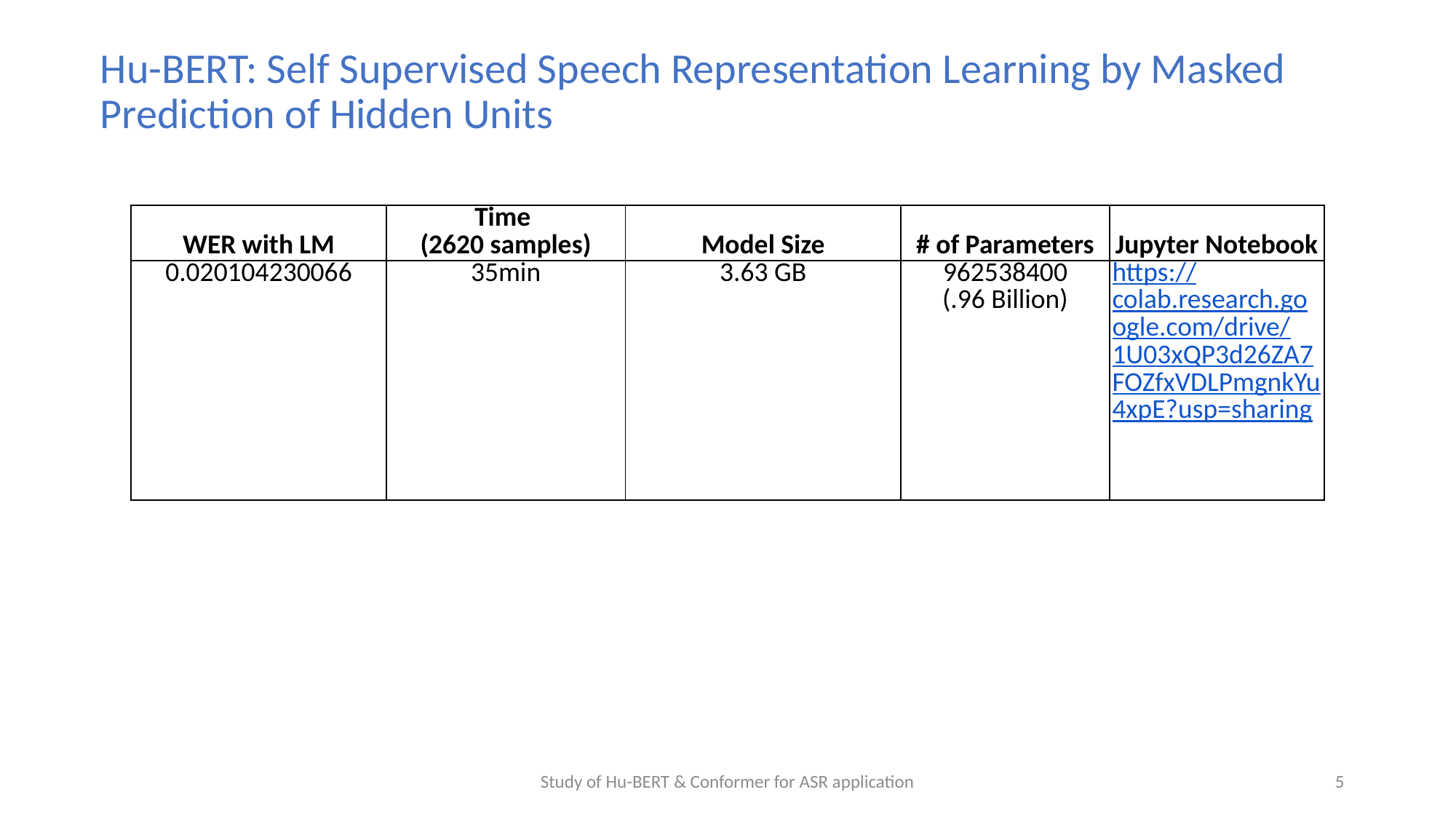

Hu-BERT: Self Supervised Speech Representation Learning by Masked Prediction of Hidden Units
| WER with LM | Time (2620 samples) | Model Size | # of Parameters | Jupyter Notebook |
| --- | --- | --- | --- | --- |
| 0.020104230066 | 35min | 3.63 GB | 962538400 (.96 Billion) | https://colab.research.google.com/drive/1U03xQP3d26ZA7FOZfxVDLPmgnkYu4xpE?usp=sharing |
Study of Hu-BERT & Conformer for ASR application
5